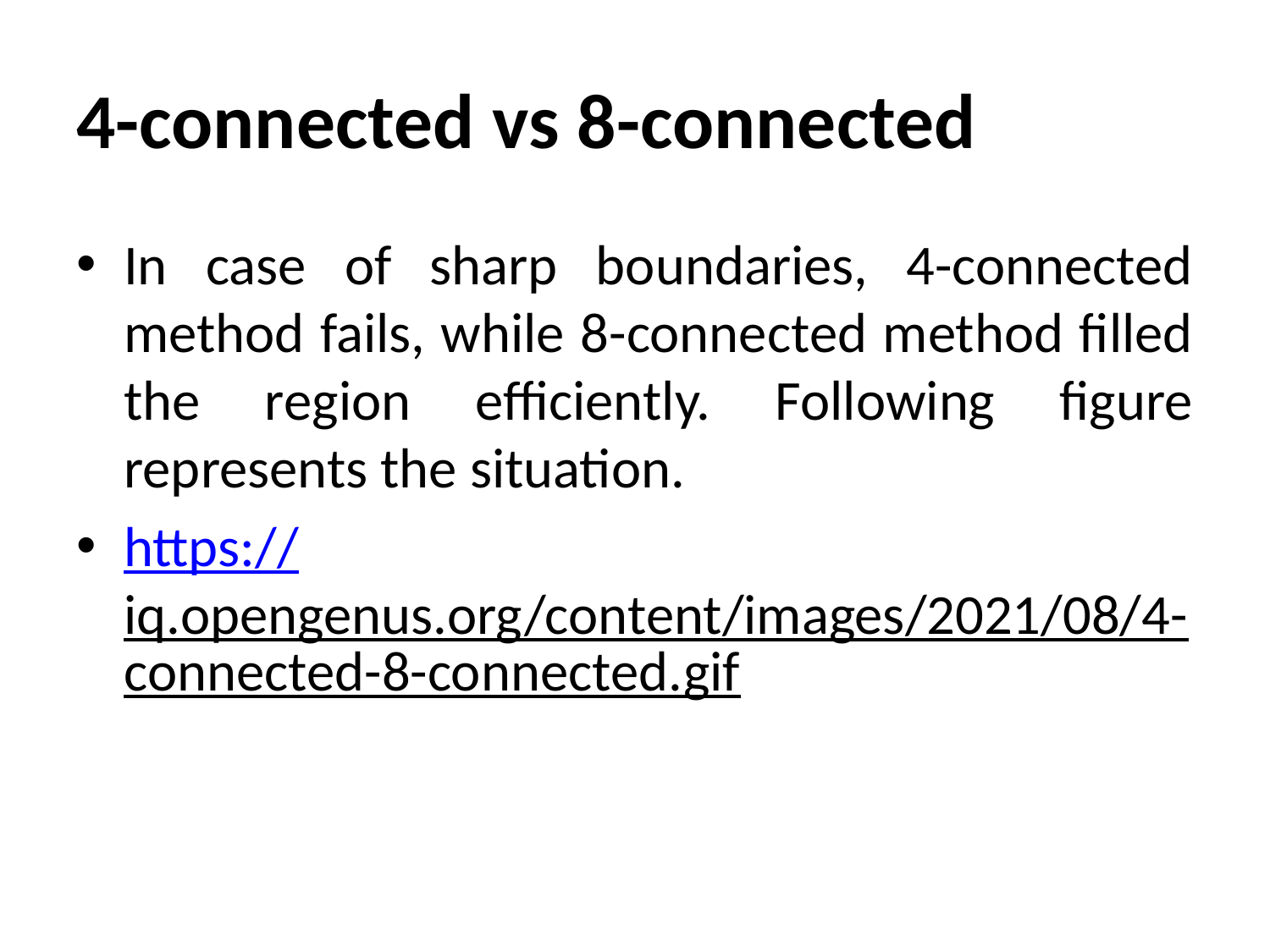

# 4-connected vs 8-connected
In case of sharp boundaries, 4-connected method fails, while 8-connected method filled the region efficiently. Following figure represents the situation.
https://iq.opengenus.org/content/images/2021/08/4-connected-8-connected.gif